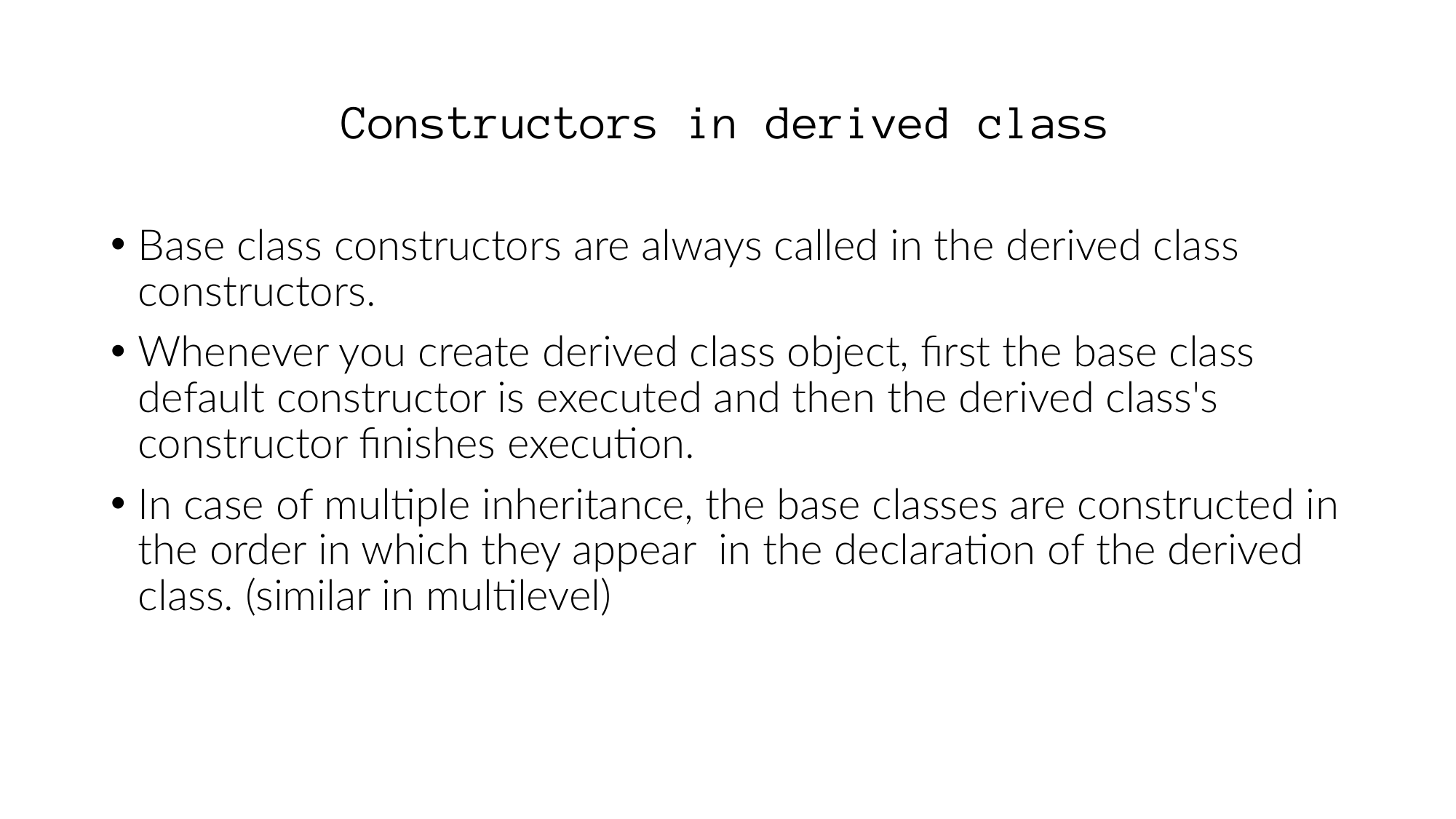

# Constructors in derived class
Base class constructors are always called in the derived class constructors.
Whenever you create derived class object, first the base class default constructor is executed and then the derived class's constructor finishes execution.
In case of multiple inheritance, the base classes are constructed in the order in which they appear  in the declaration of the derived class. (similar in multilevel)